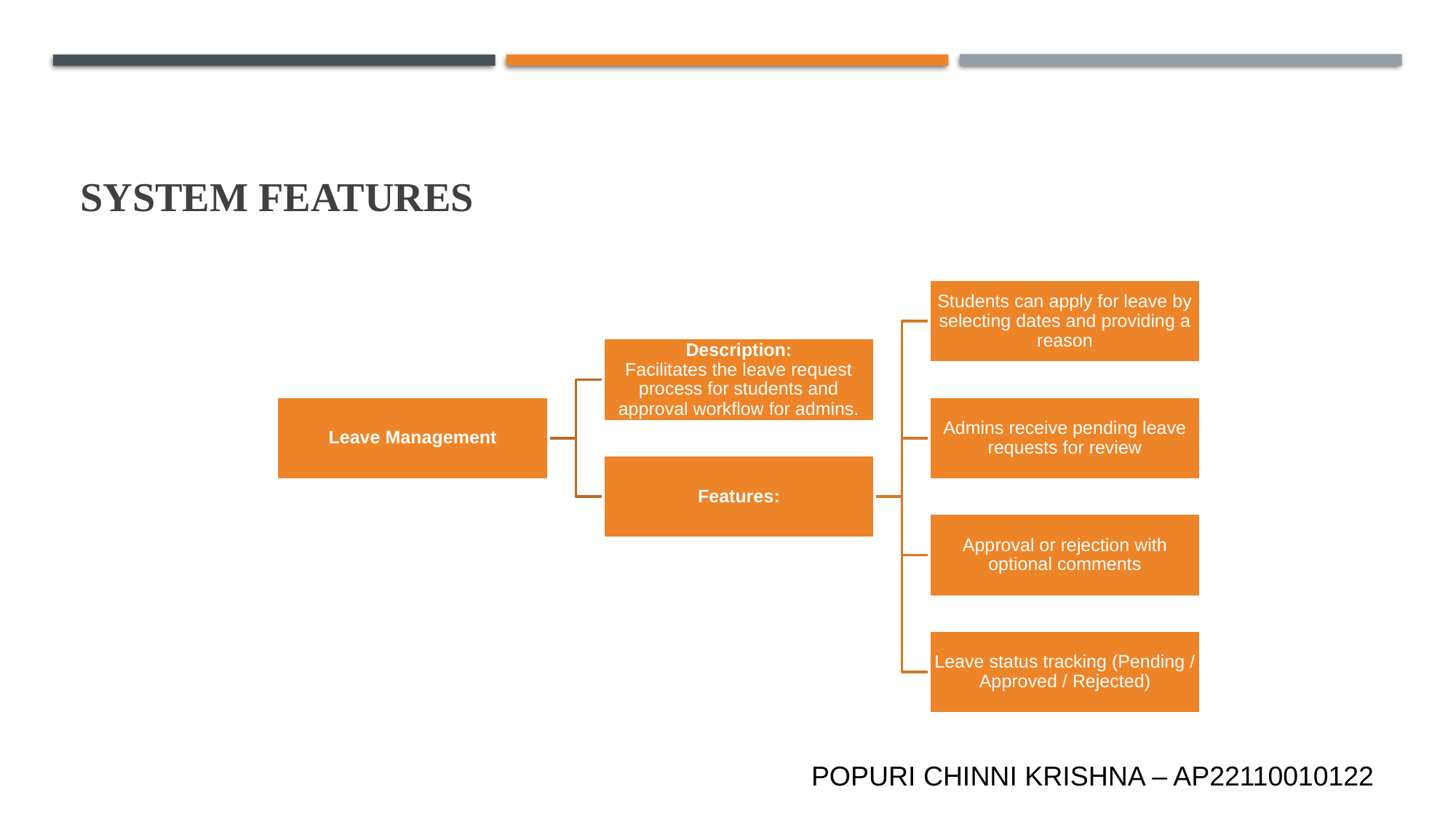

# System Features
Leave Management
Description:
Facilitates the leave request process for students and approval workflow for admins.
Features:
Students can apply for leave by selecting dates and providing a reason
Admins receive pending leave requests for review
Approval or rejection with optional comments
Leave status tracking (Pending / Approved / Rejected)
POPURI CHINNI KRISHNA – AP22110010122